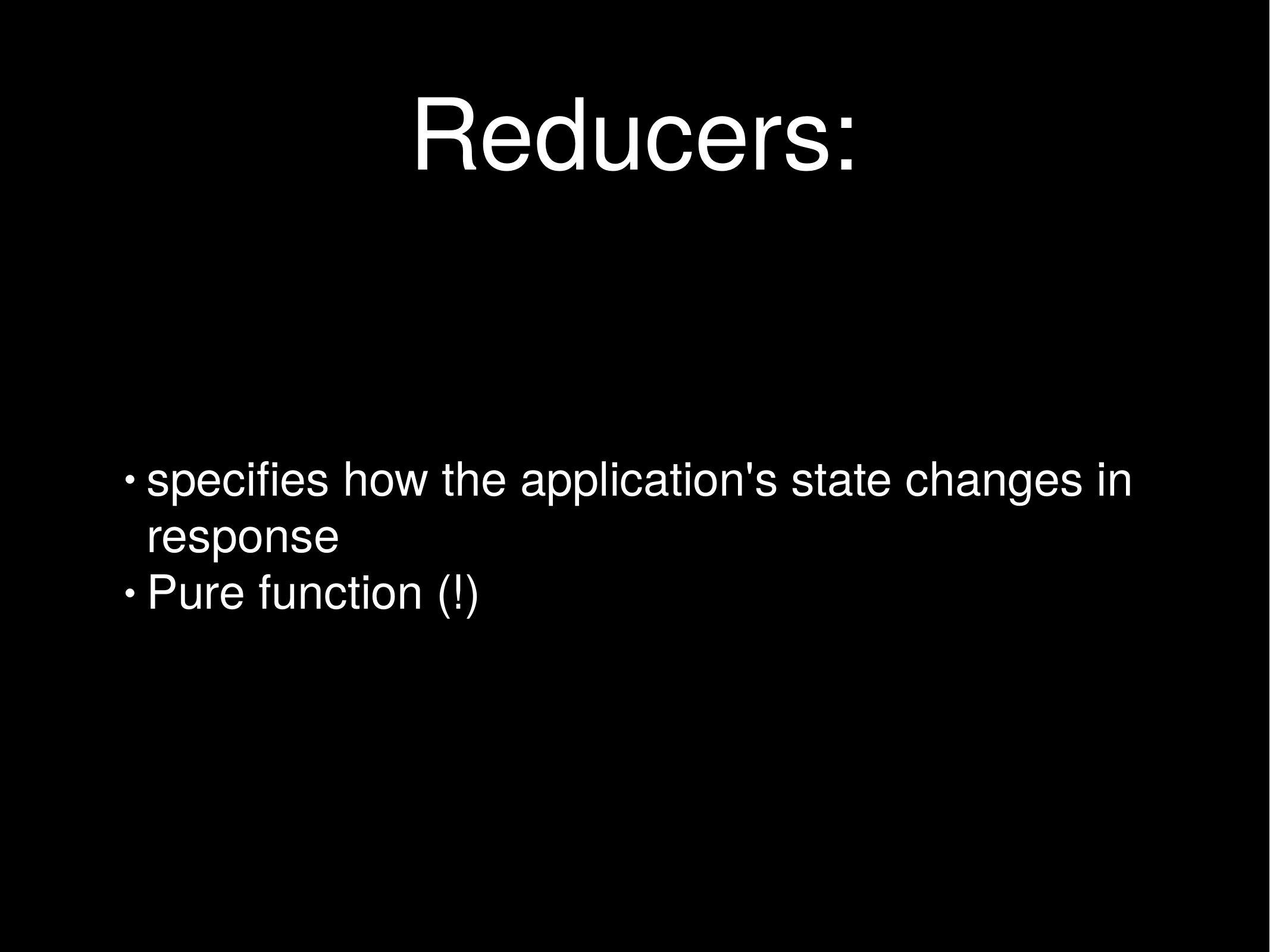

# Reducers:
specifies how the application's state changes in response
Pure function (!)